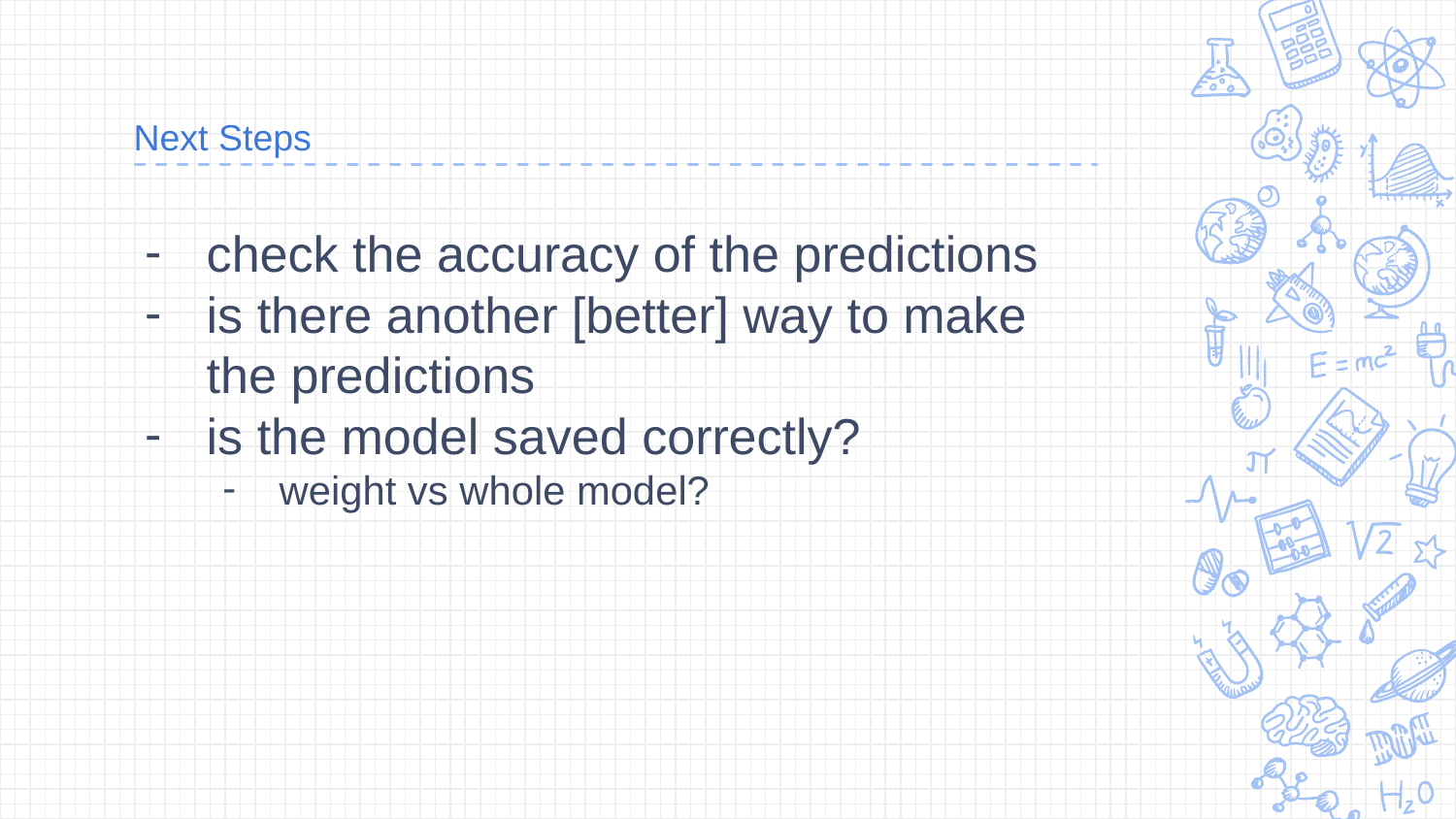

# Next Steps
check the accuracy of the predictions
is there another [better] way to make the predictions
is the model saved correctly?
weight vs whole model?